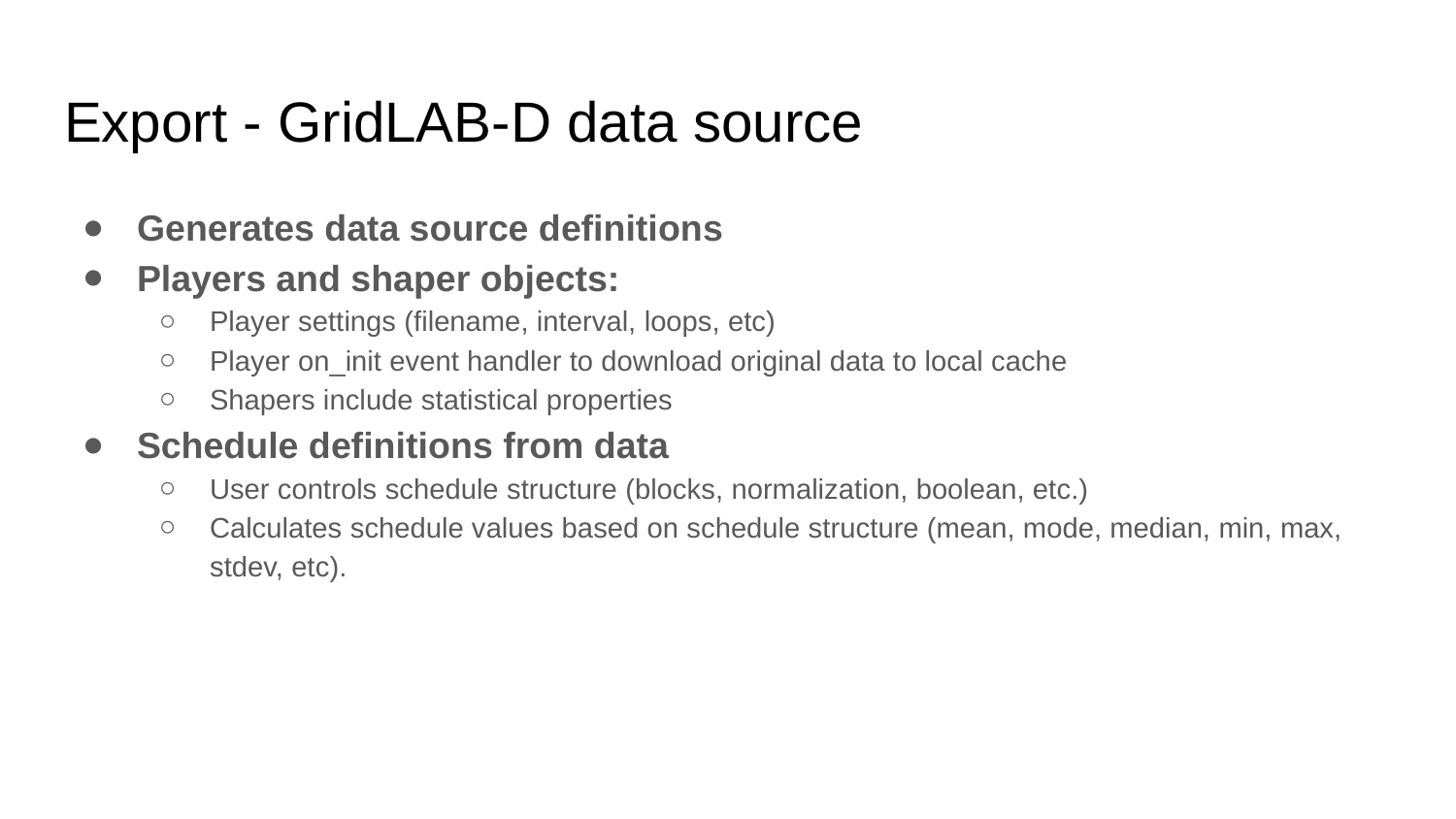

# Export - GridLAB-D data source
Generates data source definitions
Players and shaper objects:
Player settings (filename, interval, loops, etc)
Player on_init event handler to download original data to local cache
Shapers include statistical properties
Schedule definitions from data
User controls schedule structure (blocks, normalization, boolean, etc.)
Calculates schedule values based on schedule structure (mean, mode, median, min, max, stdev, etc).